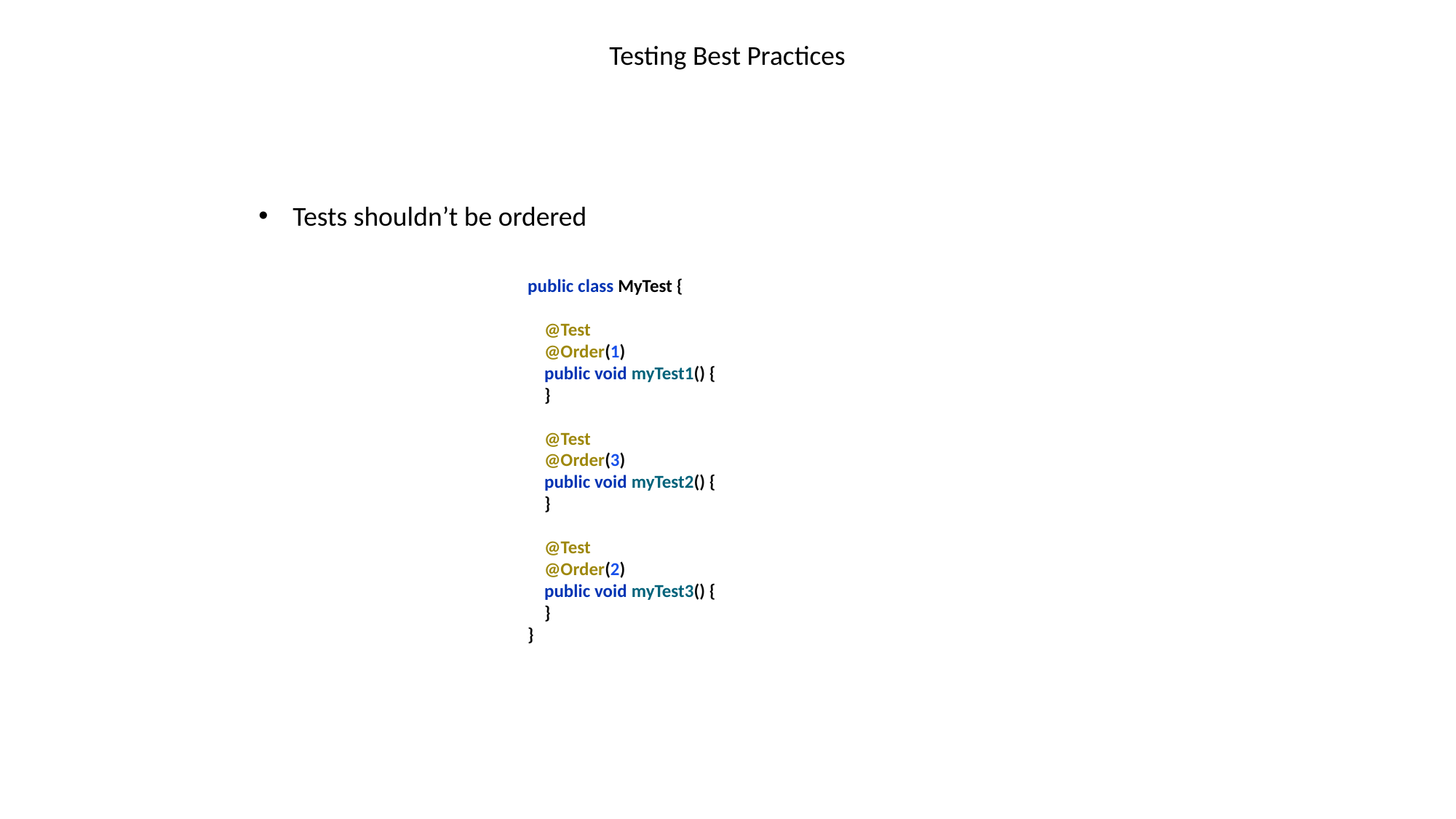

Testing Best Practices
Tests shouldn’t be ordered
public class MyTest {
    @Test
    @Order(1)
    public void myTest1() {
    }
    @Test
    @Order(3)
    public void myTest2() {
    }
    @Test
    @Order(2)
    public void myTest3() {
    }
}